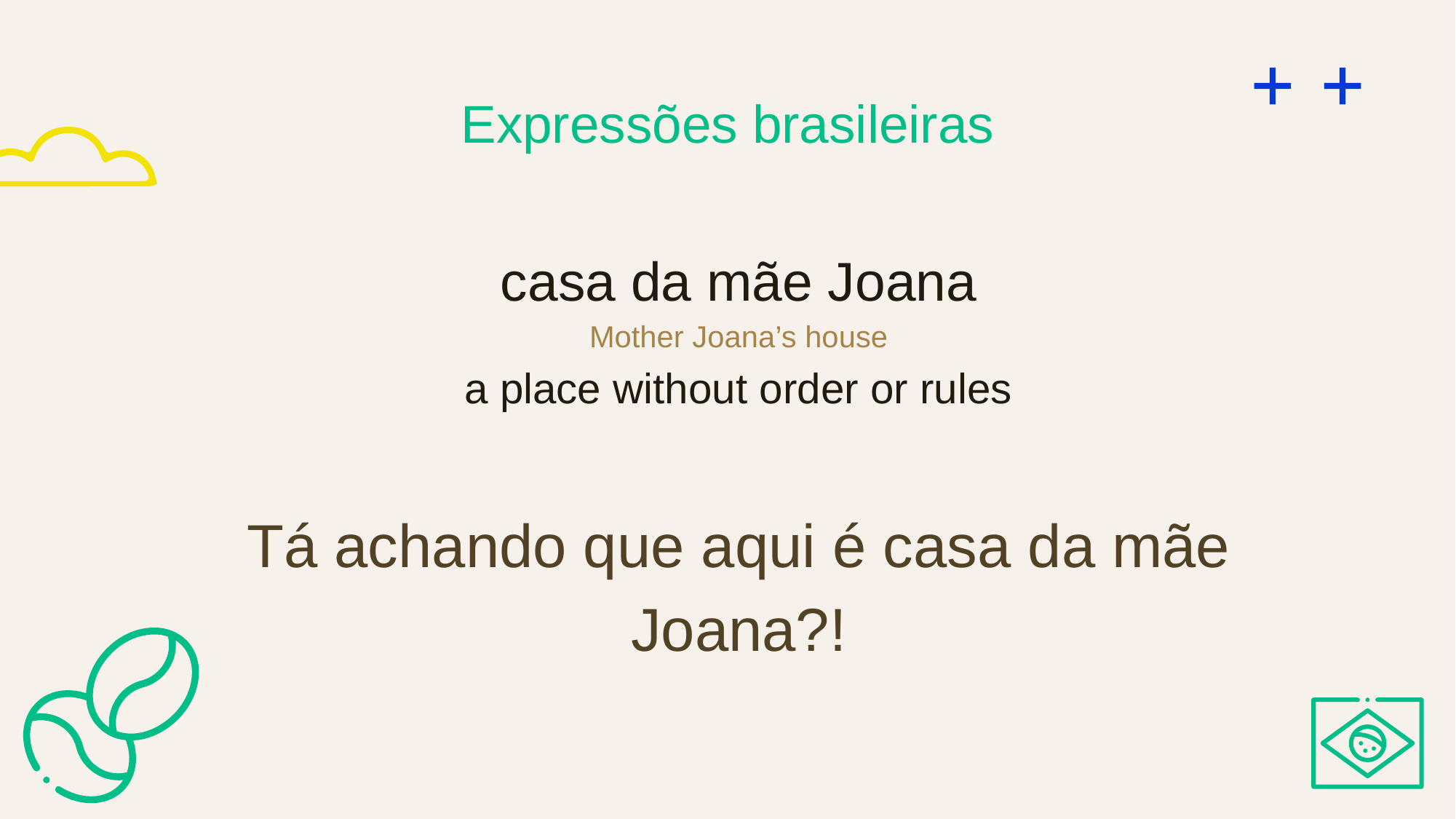

# Expressões brasileiras
casa da mãe Joana
Mother Joana’s house
a place without order or rules

Tá achando que aqui é casa da mãe Joana?!